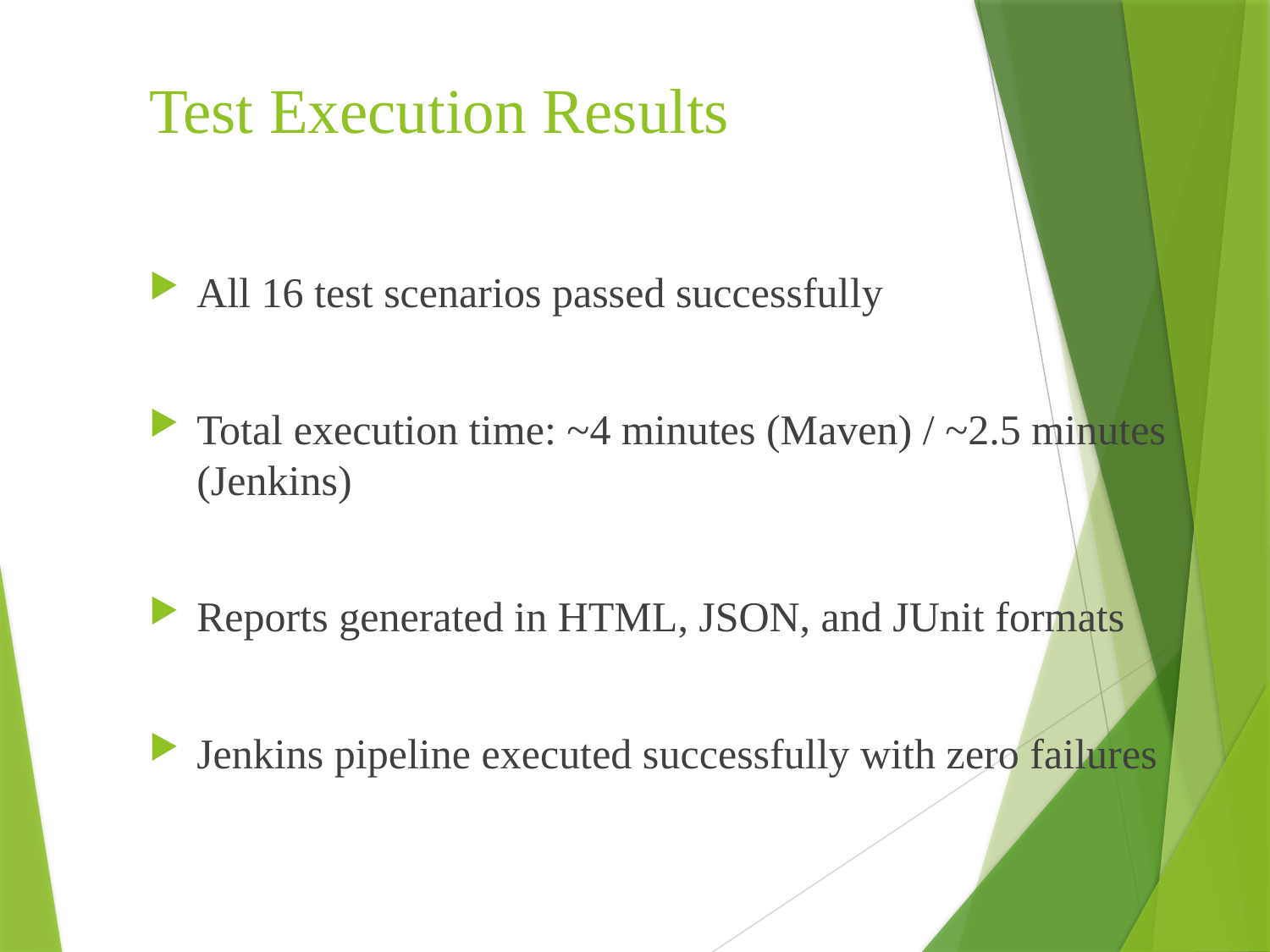

# Test Execution Results
All 16 test scenarios passed successfully

Total execution time: ~4 minutes (Maven) / ~2.5 minutes (Jenkins)

Reports generated in HTML, JSON, and JUnit formats

Jenkins pipeline executed successfully with zero failures